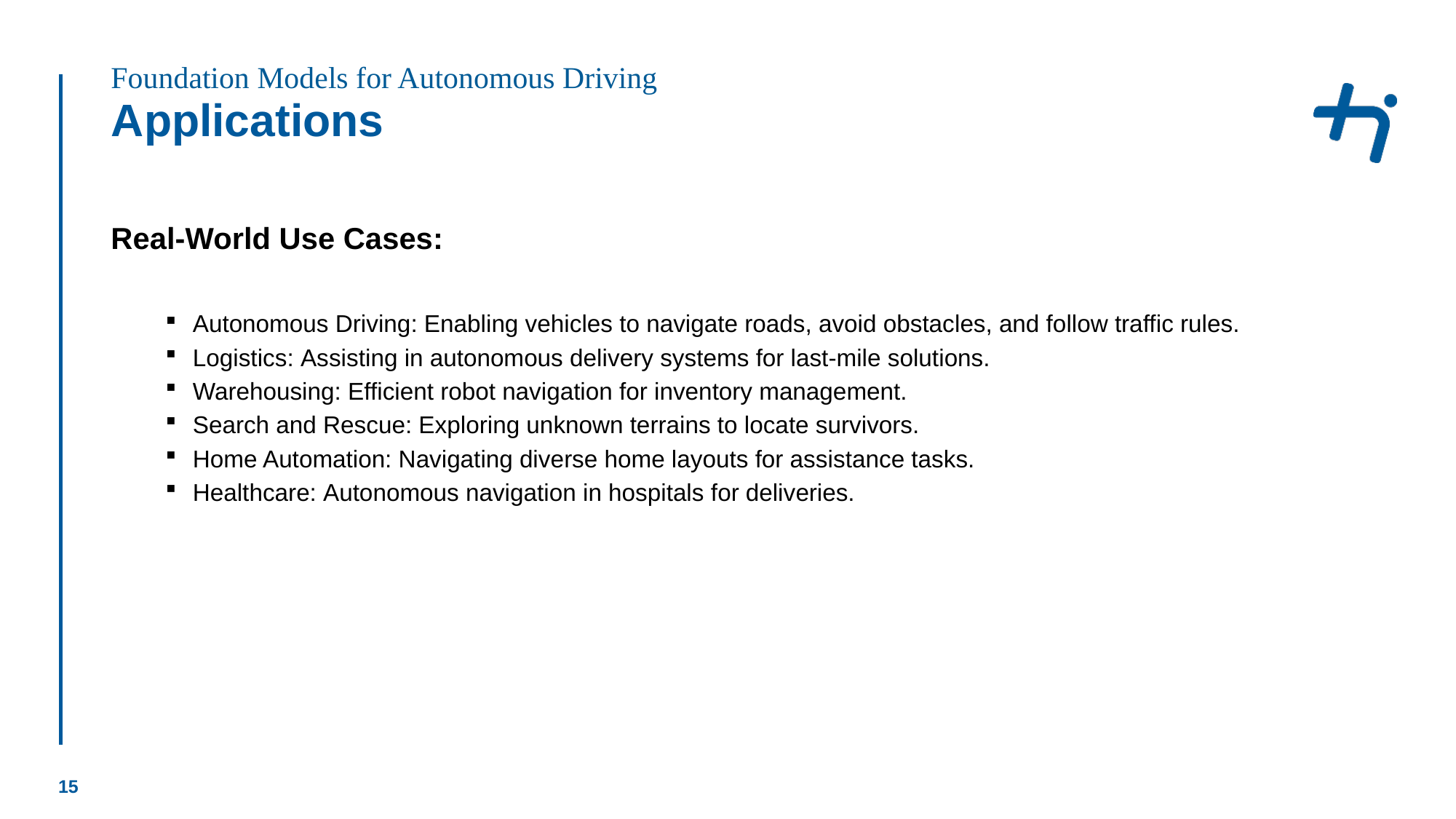

Foundation Models for Autonomous Driving
# Applications
Real-World Use Cases:

Autonomous Driving: Enabling vehicles to navigate roads, avoid obstacles, and follow traffic rules.
Logistics: Assisting in autonomous delivery systems for last-mile solutions.
Warehousing: Efficient robot navigation for inventory management.
Search and Rescue: Exploring unknown terrains to locate survivors.
Home Automation: Navigating diverse home layouts for assistance tasks.
Healthcare: Autonomous navigation in hospitals for deliveries.

15